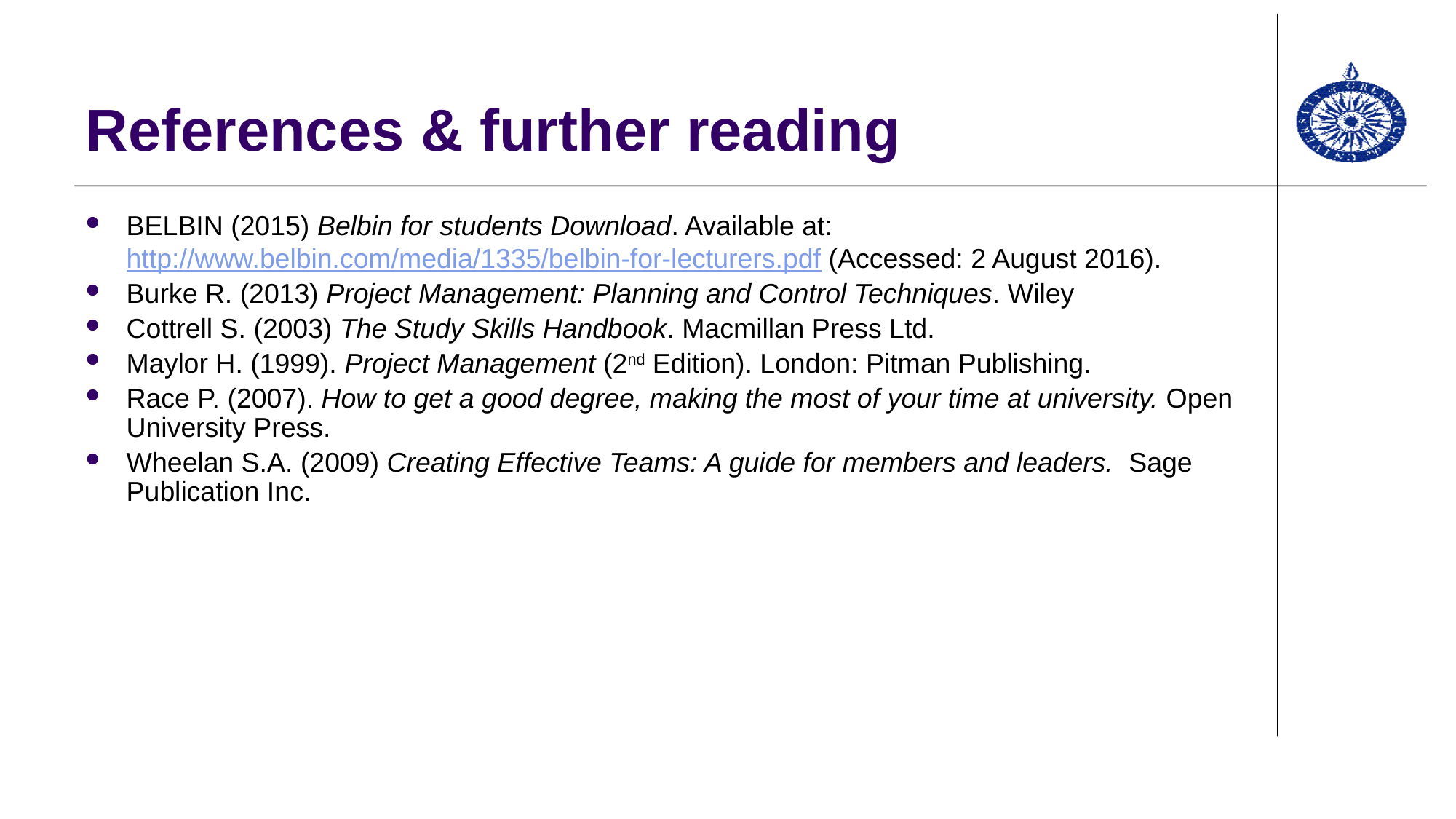

# References & further reading
BELBIN (2015) Belbin for students Download. Available at: http://www.belbin.com/media/1335/belbin-for-lecturers.pdf (Accessed: 2 August 2016).
Burke R. (2013) Project Management: Planning and Control Techniques. Wiley
Cottrell S. (2003) The Study Skills Handbook. Macmillan Press Ltd.
Maylor H. (1999). Project Management (2nd Edition). London: Pitman Publishing.
Race P. (2007). How to get a good degree, making the most of your time at university. Open University Press.
Wheelan S.A. (2009) Creating Effective Teams: A guide for members and leaders.  Sage Publication Inc.